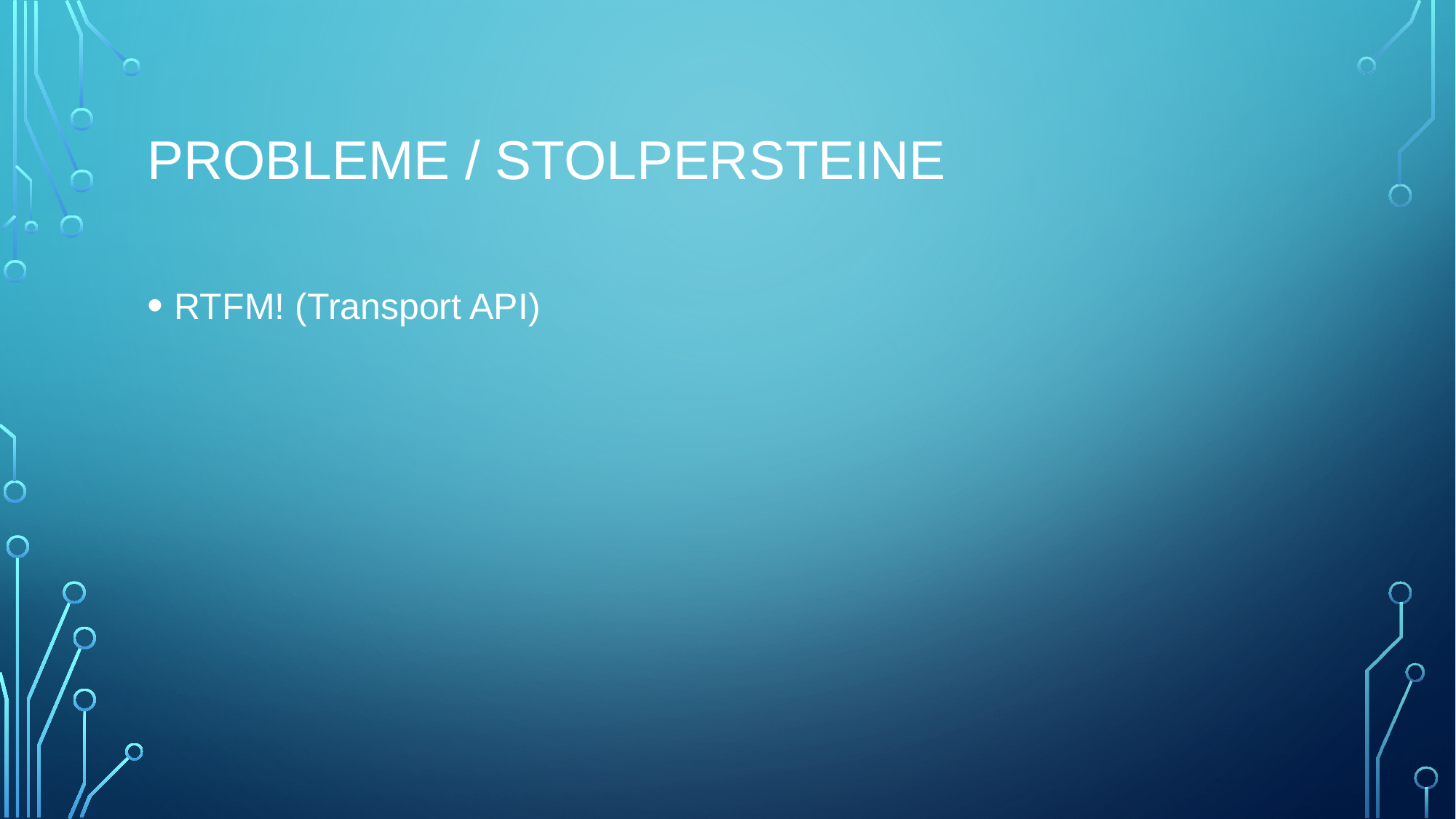

# Probleme / stolpersteine
RTFM! (Transport API)